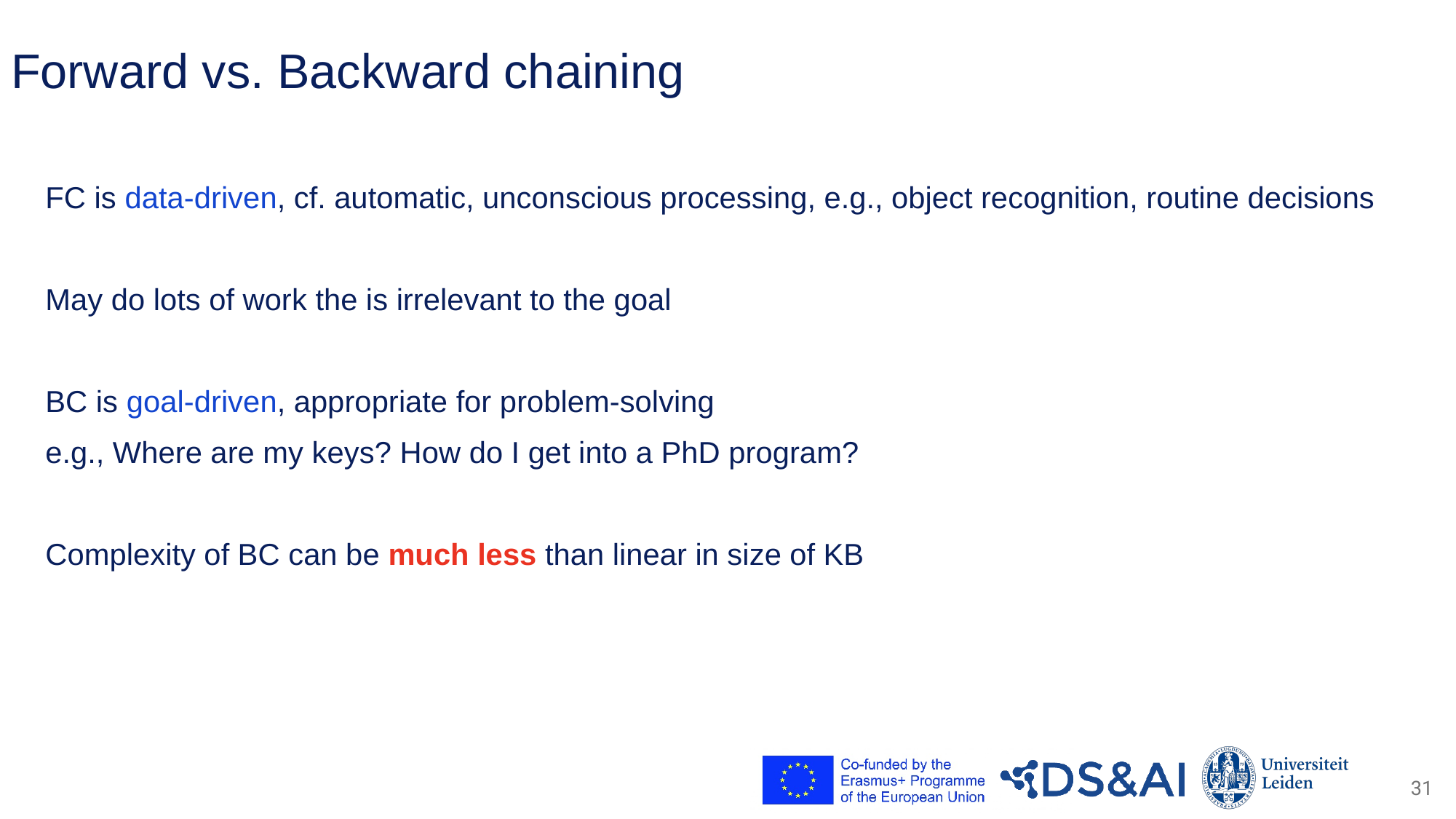

# Forward vs. Backward chaining
FC is data-driven, cf. automatic, unconscious processing, e.g., object recognition, routine decisions

May do lots of work the is irrelevant to the goal

BC is goal-driven, appropriate for problem-solving
e.g., Where are my keys? How do I get into a PhD program?

Complexity of BC can be much less than linear in size of KB
31